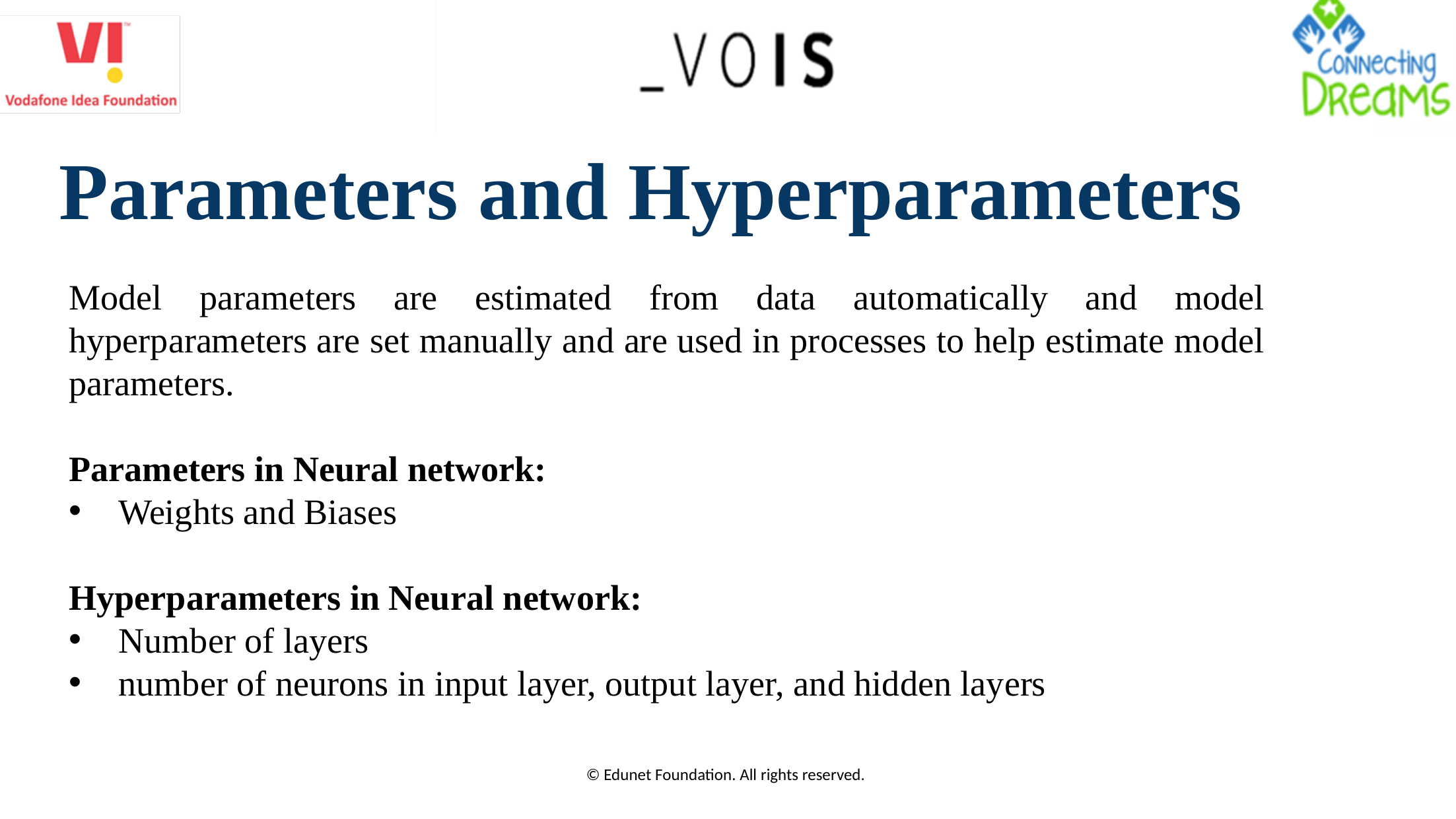

Parameters and Hyperparameters
Model parameters are estimated from data automatically and model hyperparameters are set manually and are used in processes to help estimate model parameters.

Parameters in Neural network:
Weights and Biases

Hyperparameters in Neural network:
Number of layers
number of neurons in input layer, output layer, and hidden layers
© Edunet Foundation. All rights reserved.